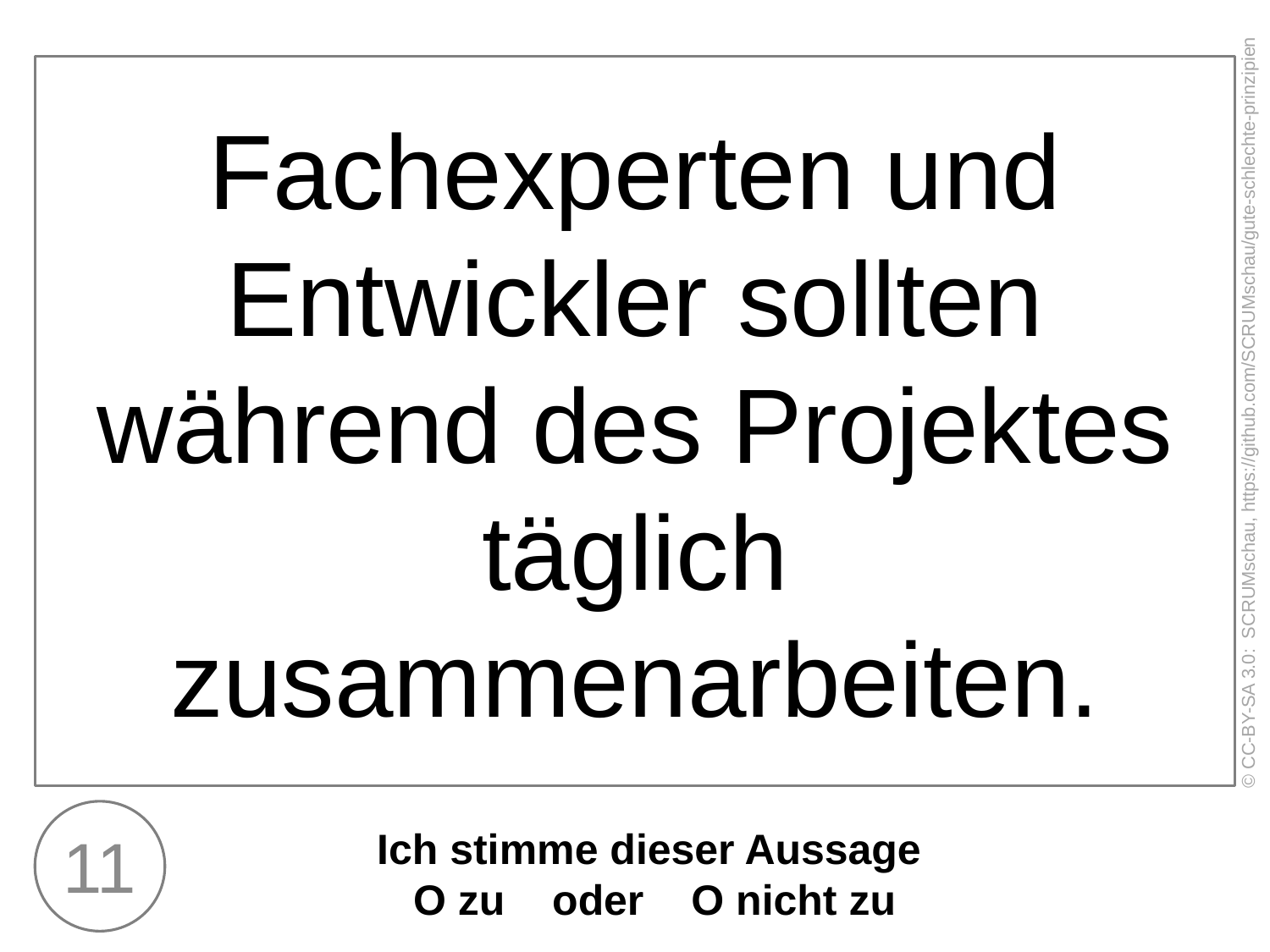

Fachexperten und Entwickler sollten während des Projektes täglich zusammenarbeiten.
11